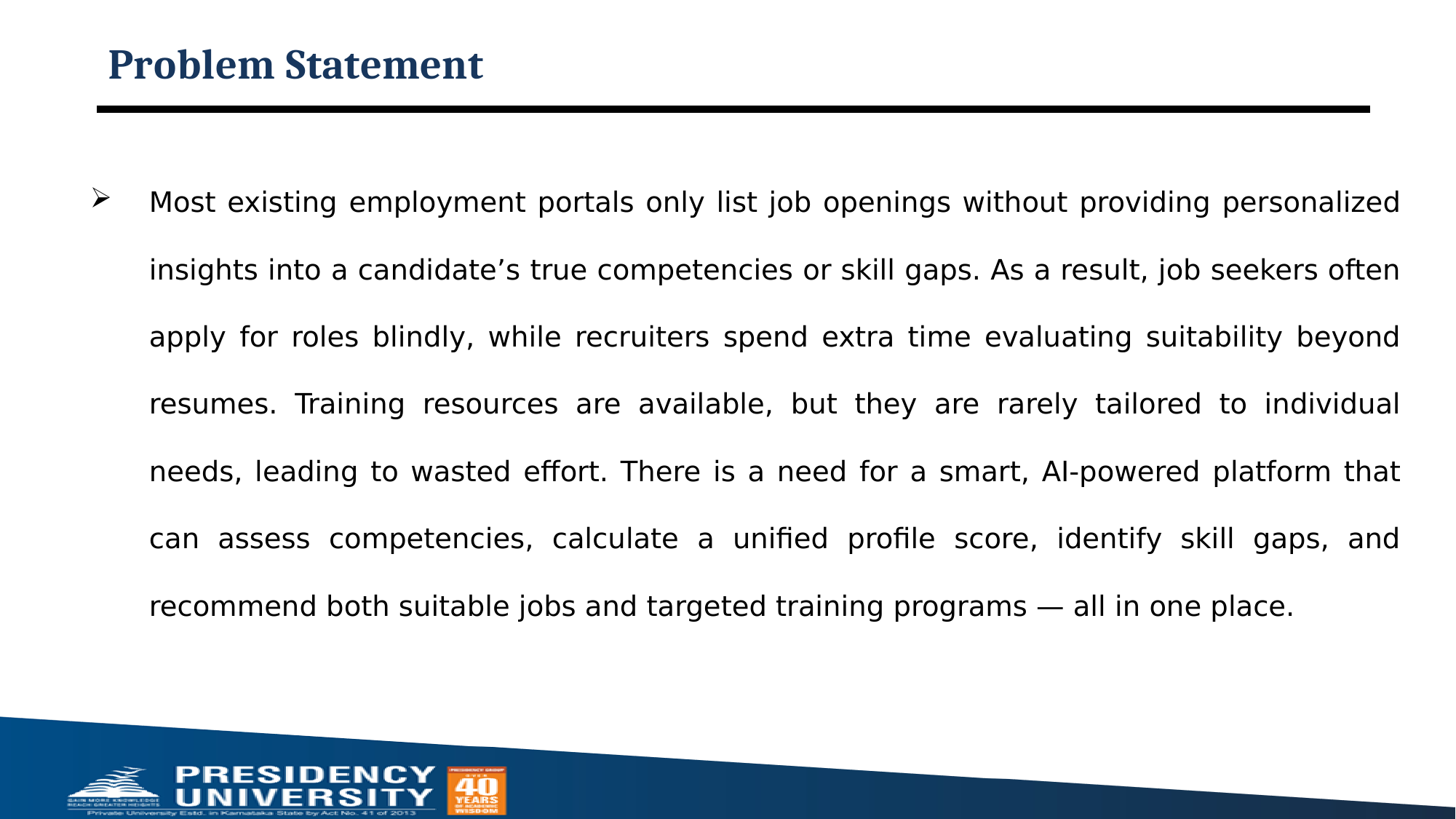

# Problem Statement

Most existing employment portals only list job openings without providing personalized insights into a candidate’s true competencies or skill gaps. As a result, job seekers often apply for roles blindly, while recruiters spend extra time evaluating suitability beyond resumes. Training resources are available, but they are rarely tailored to individual needs, leading to wasted effort. There is a need for a smart, AI-powered platform that can assess competencies, calculate a unified profile score, identify skill gaps, and recommend both suitable jobs and targeted training programs — all in one place.